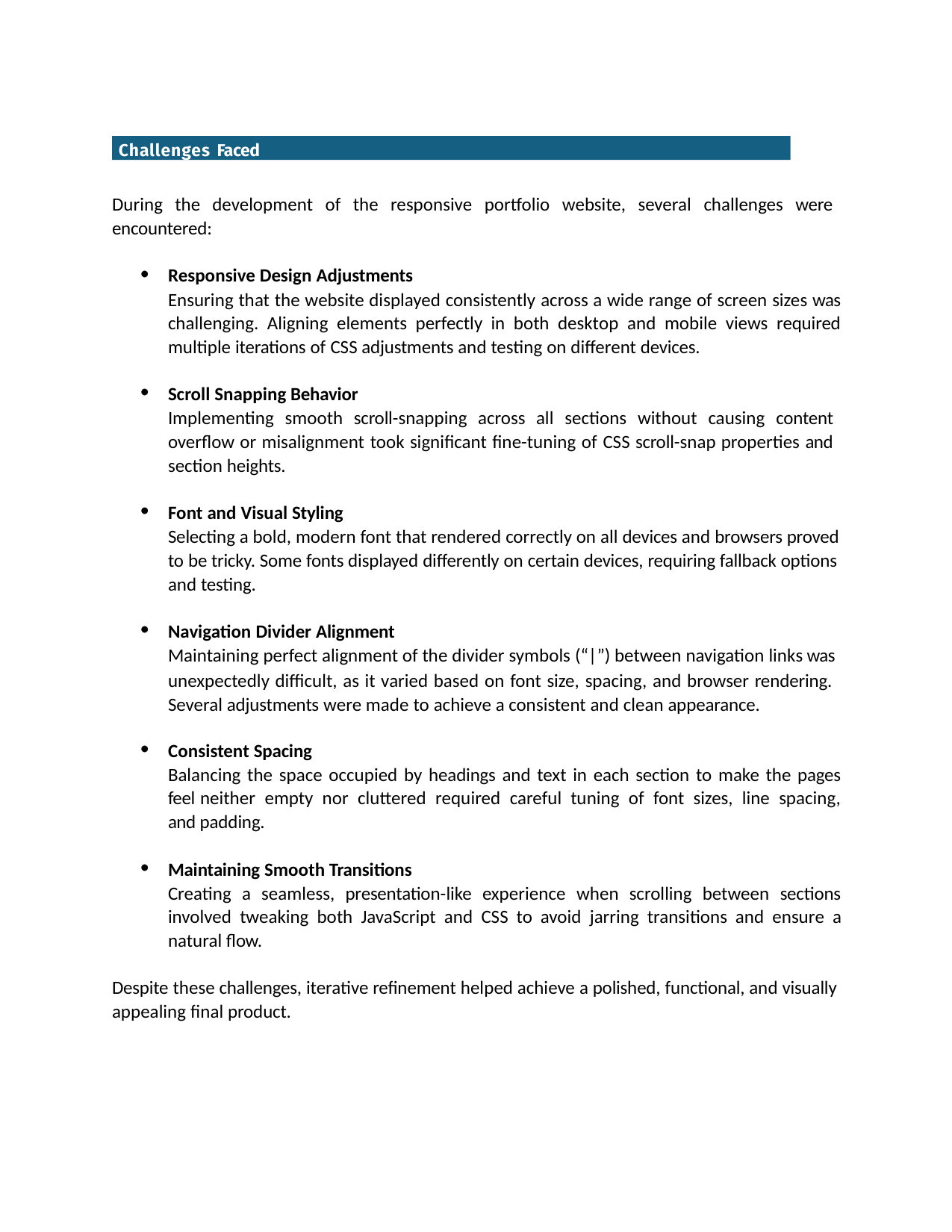

Challenges Faced
During the development  of  the  responsive  portfolio  website,  several  challenges  were encountered:

Responsive Design Adjustments
Ensuring that the website displayed consistently across a wide range of screen sizes was challenging. Aligning elements perfectly in both desktop and mobile views required multiple iterations of CSS adjustments and testing on different devices.

Scroll Snapping Behavior
Implementing smooth scroll-snapping across all sections without causing content
overflow or misalignment took significant fine-tuning of CSS scroll-snap properties and section heights.

Font and Visual Styling
Selecting a bold, modern font that rendered correctly on all devices and browsers proved to be tricky. Some fonts displayed differently on certain devices, requiring fallback options
and testing.

Navigation Divider Alignment
Maintaining perfect alignment of the divider symbols (“|”) between navigation links was
unexpectedly difficult, as it varied based on font size, spacing, and browser rendering. Several adjustments were made to achieve a consistent and clean appearance.

Consistent Spacing
Balancing the space occupied by headings and text in each section to make the pages feel neither empty nor cluttered required careful tuning of font sizes, line spacing, and padding.

Maintaining Smooth Transitions
Creating a seamless, presentation-like experience when scrolling between sections involved tweaking both JavaScript and CSS to avoid jarring transitions and ensure a natural flow.

Despite these challenges, iterative refinement helped achieve a polished, functional, and visually appealing final product.